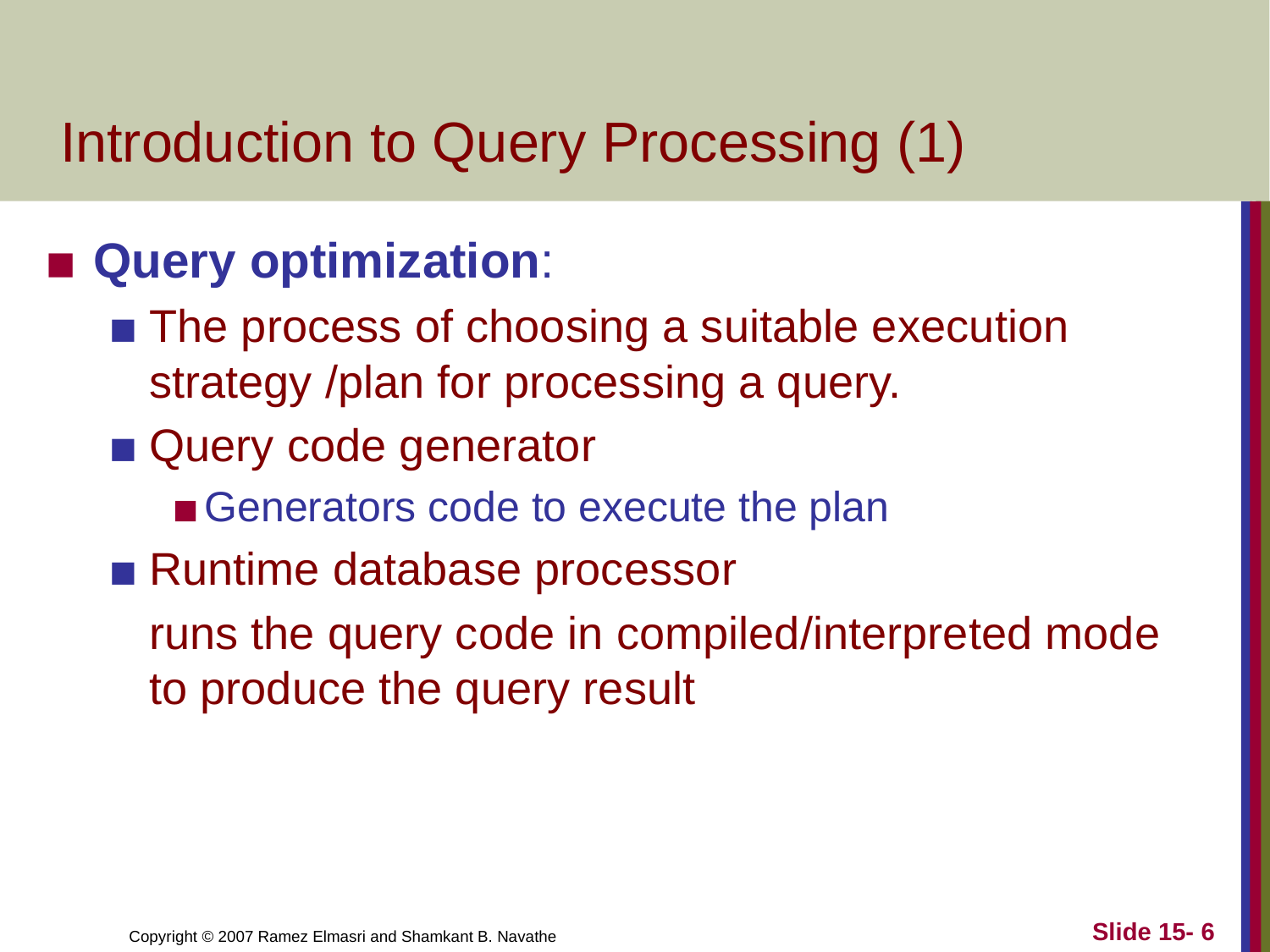

# Introduction to Query Processing (1)
Query optimization:
The process of choosing a suitable execution strategy /plan for processing a query.
Query code generator
Generators code to execute the plan
Runtime database processor
	runs the query code in compiled/interpreted mode to produce the query result
Slide 15- 6